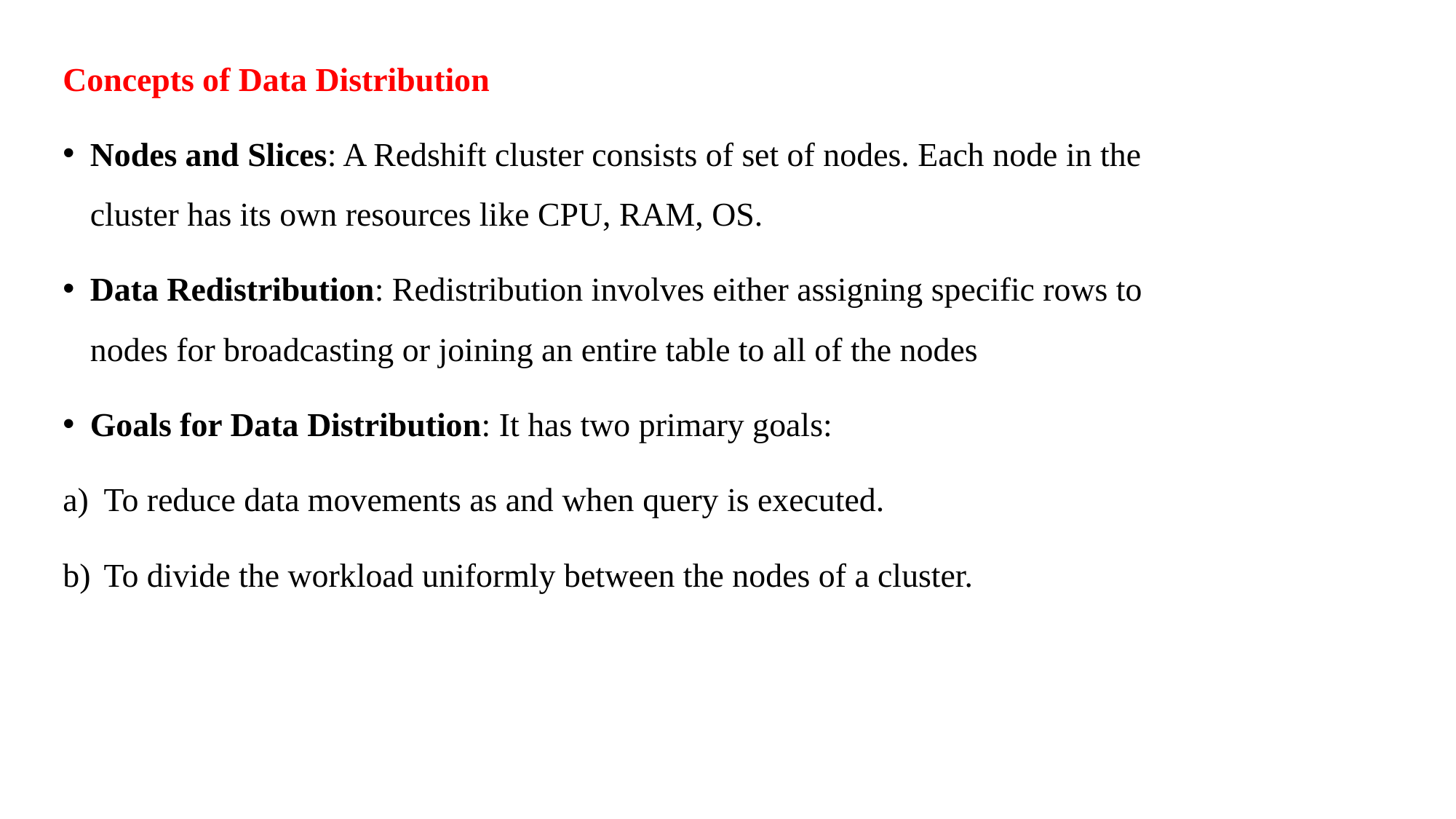

Concepts of Data Distribution
Nodes and Slices: A Redshift cluster consists of set of nodes. Each node in the cluster has its own resources like CPU, RAM, OS.
Data Redistribution: Redistribution involves either assigning specific rows to nodes for broadcasting or joining an entire table to all of the nodes
Goals for Data Distribution: It has two primary goals:
To reduce data movements as and when query is executed.
To divide the workload uniformly between the nodes of a cluster.